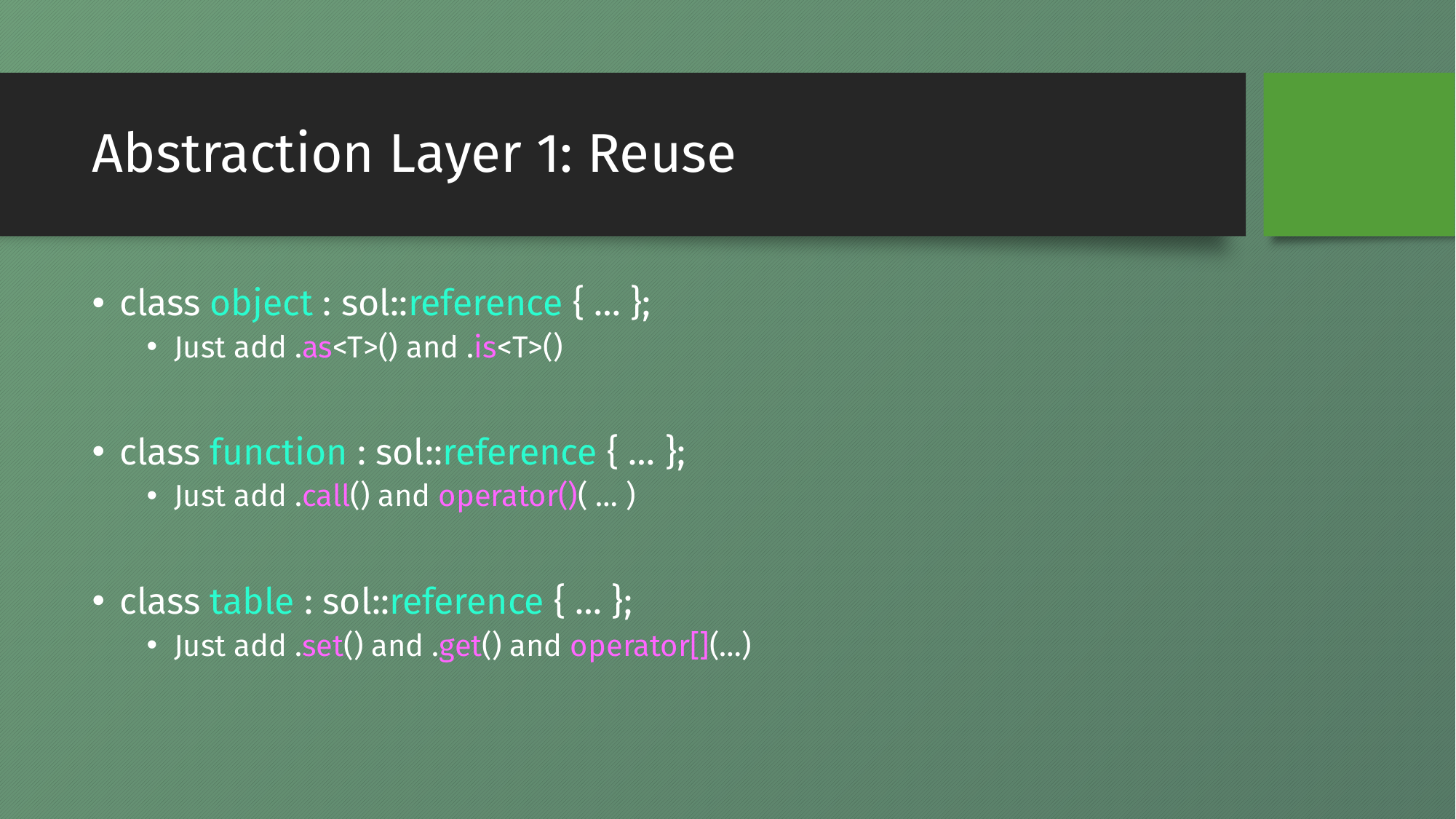

# Abstraction Layer 1: Reuse
class object : sol::reference { … };
Just add .as<T>() and .is<T>()

class function : sol::reference { … };
Just add .call() and operator()( … )

class table : sol::reference { … };
Just add .set() and .get() and operator[](…)